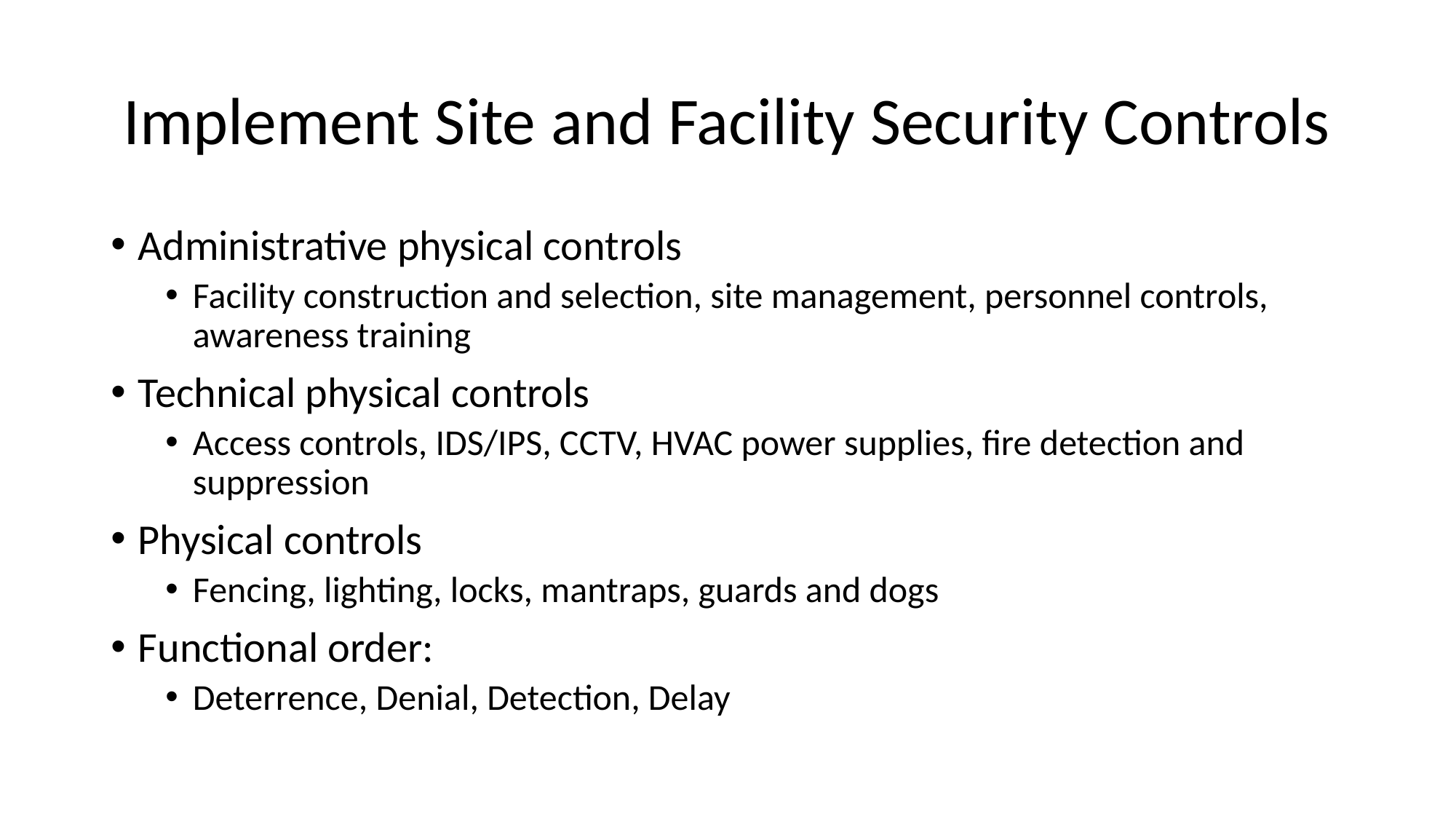

# Implement Site and Facility Security Controls
Administrative physical controls
Facility construction and selection, site management, personnel controls, awareness training
Technical physical controls
Access controls, IDS/IPS, CCTV, HVAC power supplies, fire detection and suppression
Physical controls
Fencing, lighting, locks, mantraps, guards and dogs
Functional order:
Deterrence, Denial, Detection, Delay